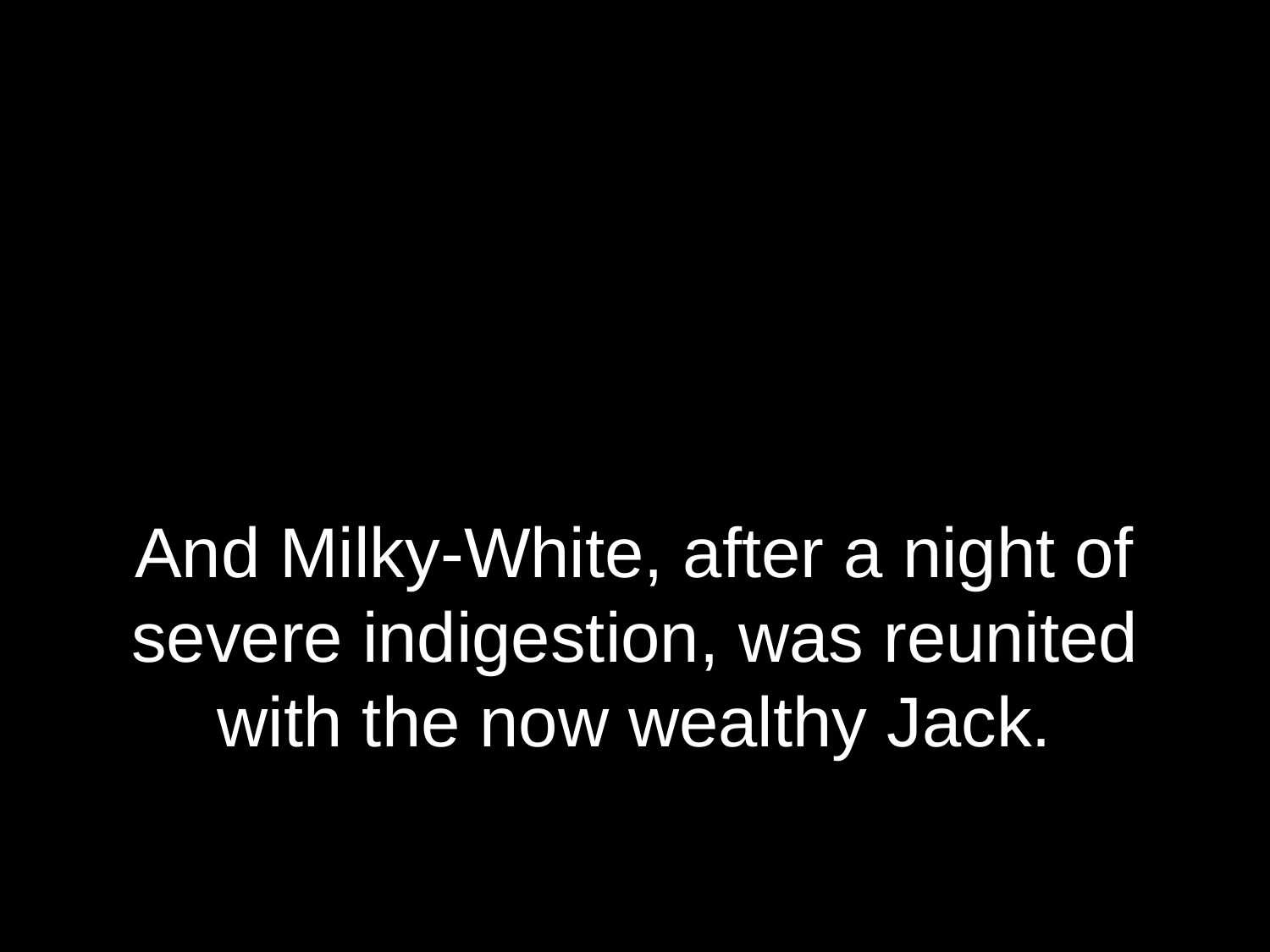

# And Milky-White, after a night of severe indigestion, was reunited with the now wealthy Jack.